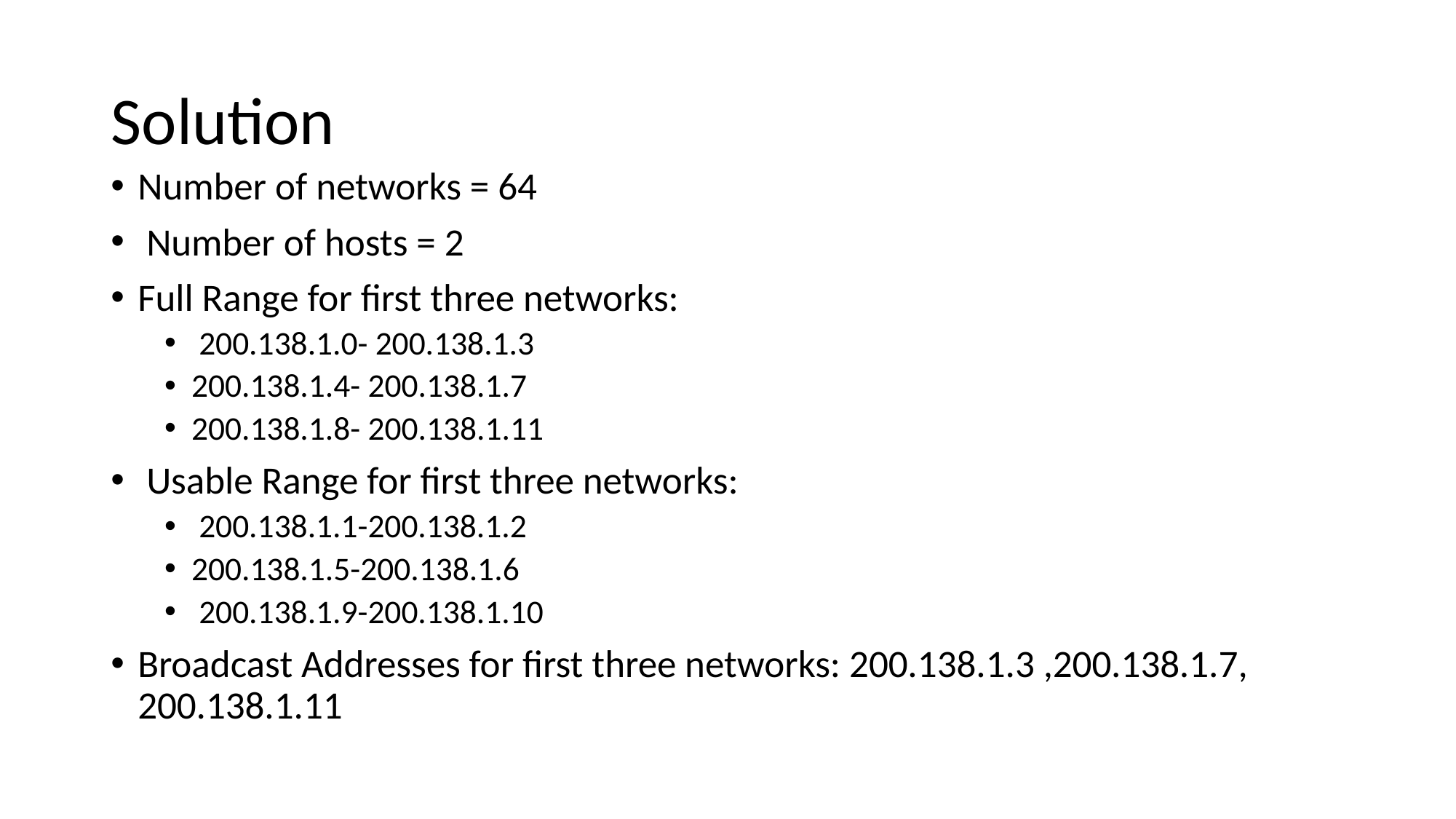

# Solution
Number of networks = 64
 Number of hosts = 2
Full Range for first three networks:
 200.138.1.0- 200.138.1.3
200.138.1.4- 200.138.1.7
200.138.1.8- 200.138.1.11
 Usable Range for first three networks:
 200.138.1.1-200.138.1.2
200.138.1.5-200.138.1.6
 200.138.1.9-200.138.1.10
Broadcast Addresses for first three networks: 200.138.1.3 ,200.138.1.7, 200.138.1.11